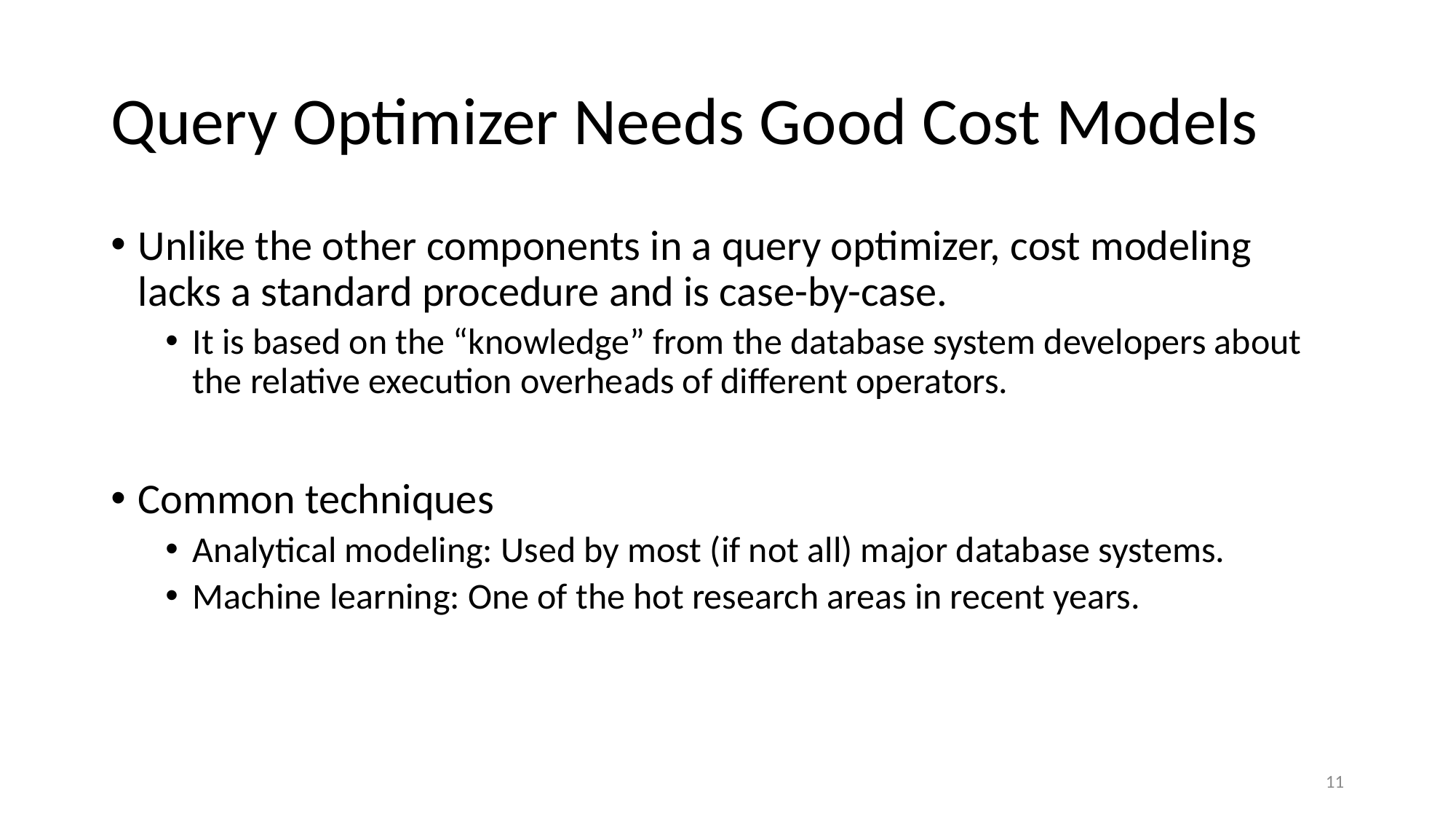

# Query Optimizer Needs Good Cost Models
Unlike the other components in a query optimizer, cost modeling lacks a standard procedure and is case-by-case.
It is based on the “knowledge” from the database system developers about the relative execution overheads of different operators.

Common techniques
Analytical modeling: Used by most (if not all) major database systems.
Machine learning: One of the hot research areas in recent years.
11